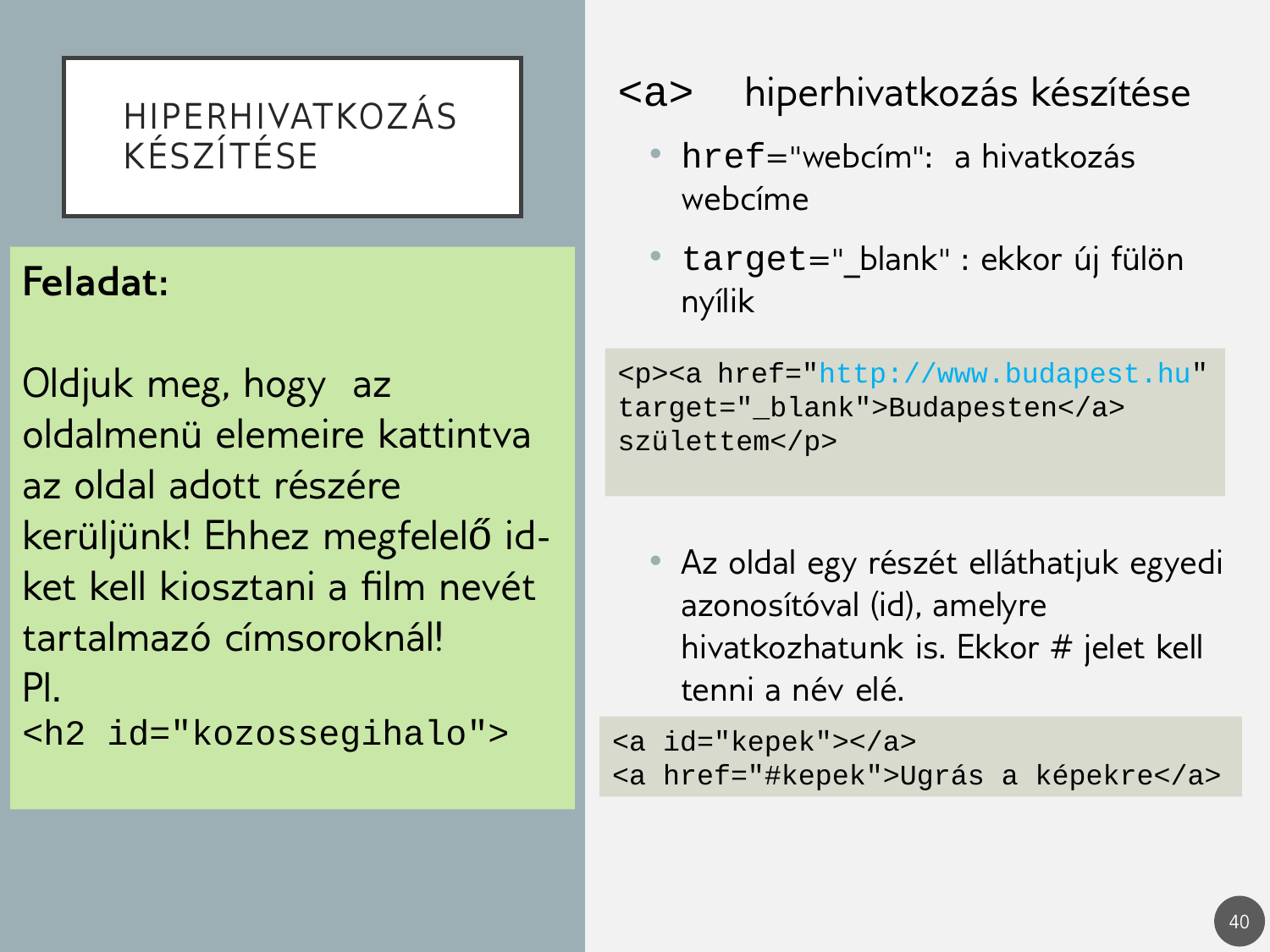

# Hiperhivatkozás készítése
<a>	hiperhivatkozás készítése
href="webcím":  a hivatkozás webcíme
target="_blank" : ekkor új fülön nyílik

Az oldal egy részét elláthatjuk egyedi azonosítóval (id), amelyre hivatkozhatunk is. Ekkor # jelet kell tenni a név elé.

Feladat:

Oldjuk meg, hogy  az oldalmenü elemeire kattintva az oldal adott részére kerüljünk! Ehhez megfelelő id-ket kell kiosztani a film nevét tartalmazó címsoroknál!
Pl.
<h2 id="kozossegihalo">

<p><a href="http://www.budapest.hu" target="_blank">Budapesten</a> születtem</p>

<a id="kepek"></a>
<a href="#kepek">Ugrás a képekre</a>
40